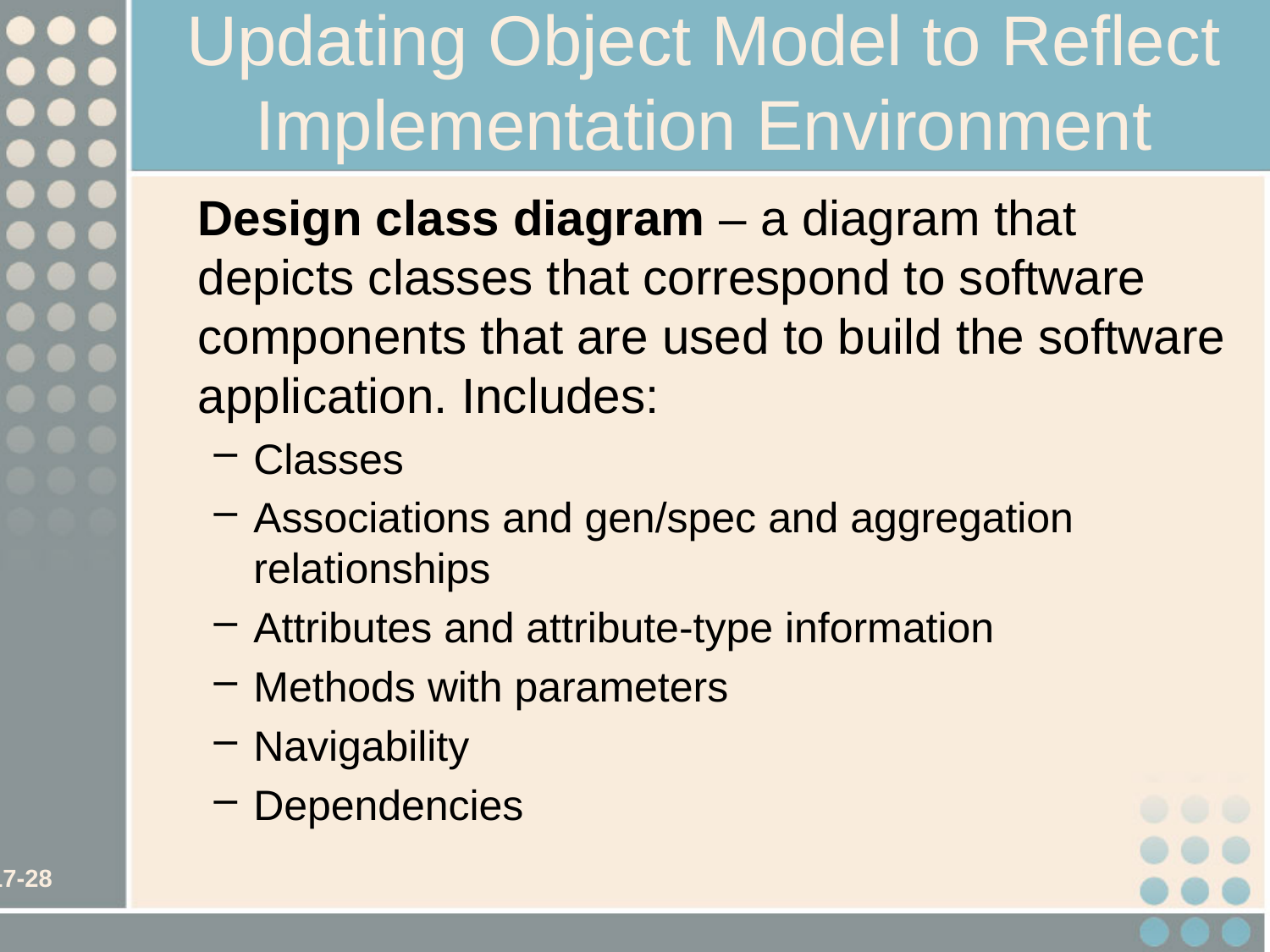

# Updating Object Model to Reflect Implementation Environment
	Design class diagram – a diagram that depicts classes that correspond to software components that are used to build the software application. Includes:
Classes
Associations and gen/spec and aggregation relationships
Attributes and attribute-type information
Methods with parameters
Navigability
Dependencies